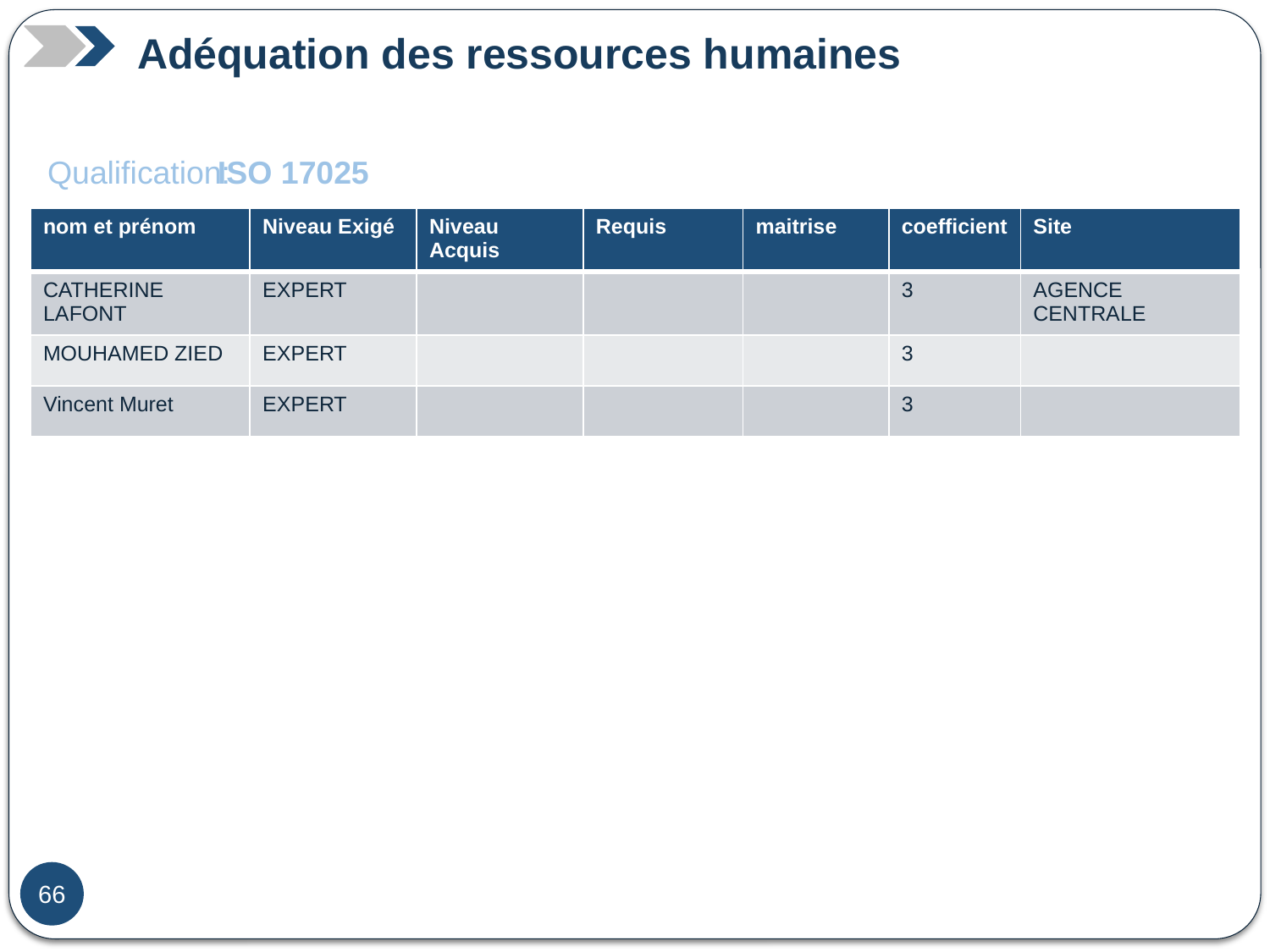

Adéquation des ressources humaines

Qualification:
ISO 17025
| nom et prénom | Niveau Exigé | Niveau Acquis | Requis | maitrise | coefficient | Site |
| --- | --- | --- | --- | --- | --- | --- |
| CATHERINE LAFONT | EXPERT |  |  |  | 3 | AGENCE CENTRALE |
| MOUHAMED ZIED | EXPERT |  |  |  | 3 |  |
| Vincent Muret | EXPERT |  |  |  | 3 |  |
66